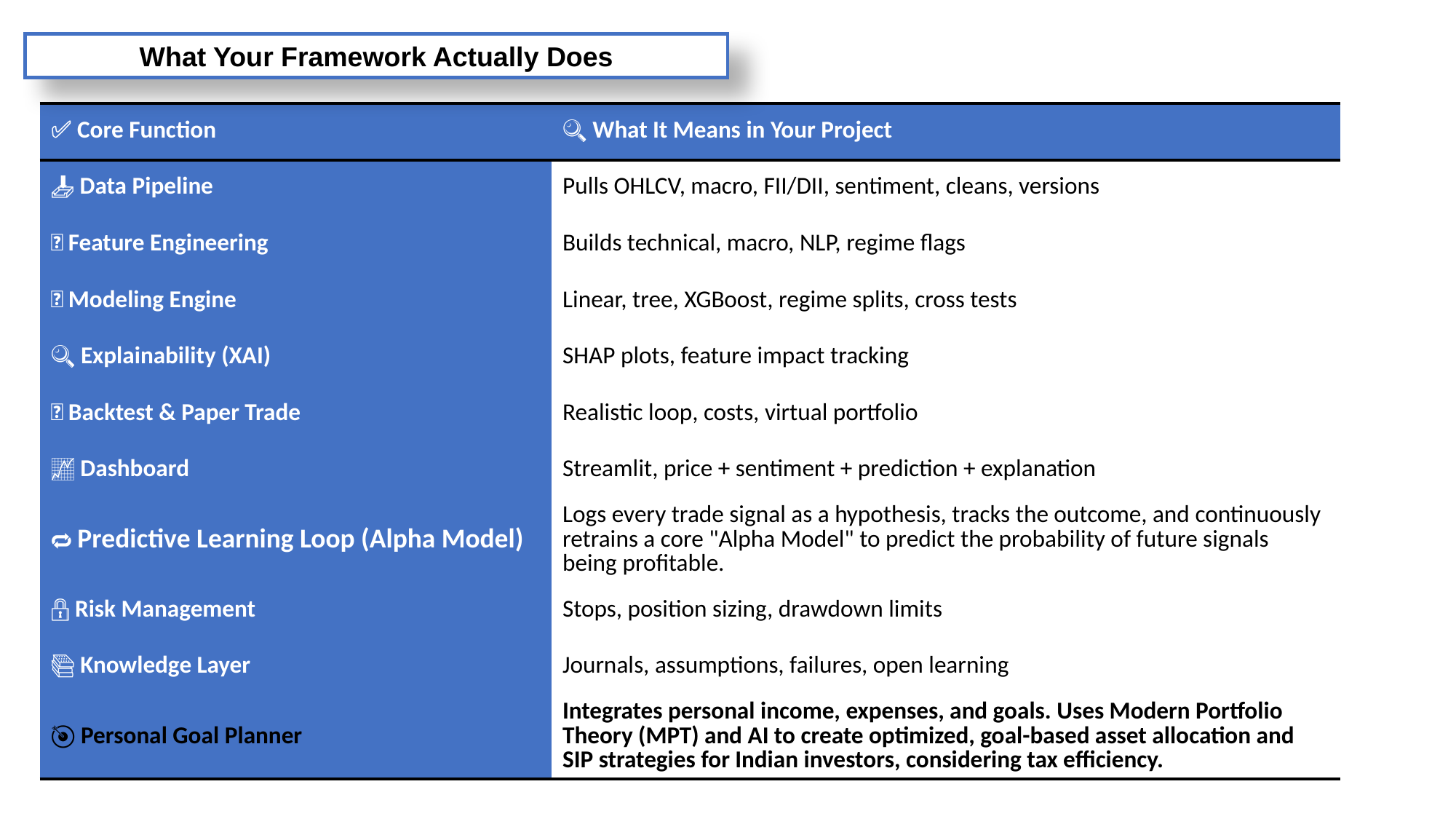

What Your Framework Actually Does
| ✅ Core Function | 🔍 What It Means in Your Project |
| --- | --- |
| 📥 Data Pipeline | Pulls OHLCV, macro, FII/DII, sentiment, cleans, versions |
| 🧩 Feature Engineering | Builds technical, macro, NLP, regime flags |
| 🧮 Modeling Engine | Linear, tree, XGBoost, regime splits, cross tests |
| 🔍 Explainability (XAI) | SHAP plots, feature impact tracking |
| 🧪 Backtest & Paper Trade | Realistic loop, costs, virtual portfolio |
| 📈 Dashboard | Streamlit, price + sentiment + prediction + explanation |
| 🔁 Predictive Learning Loop (Alpha Model) | Logs every trade signal as a hypothesis, tracks the outcome, and continuously retrains a core "Alpha Model" to predict the probability of future signals being profitable. |
| 🔒 Risk Management | Stops, position sizing, drawdown limits |
| 📚 Knowledge Layer | Journals, assumptions, failures, open learning |
| 🎯 Personal Goal Planner | Integrates personal income, expenses, and goals. Uses Modern Portfolio Theory (MPT) and AI to create optimized, goal-based asset allocation and SIP strategies for Indian investors, considering tax efficiency. |